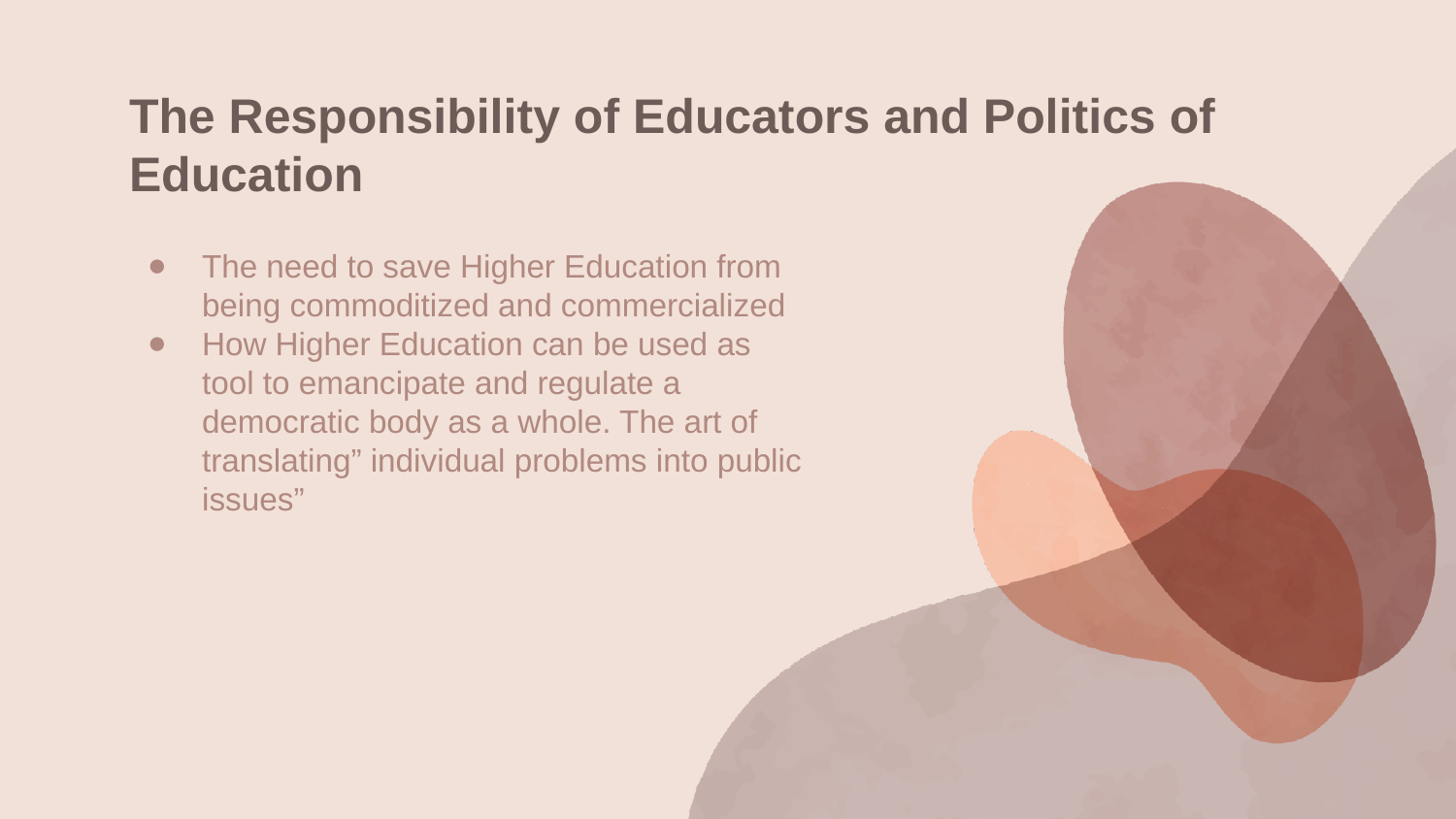

# The Responsibility of Educators and Politics of Education
The need to save Higher Education from being commoditized and commercialized
How Higher Education can be used as tool to emancipate and regulate a  democratic body as a whole. The art of translating” individual problems into public issues”